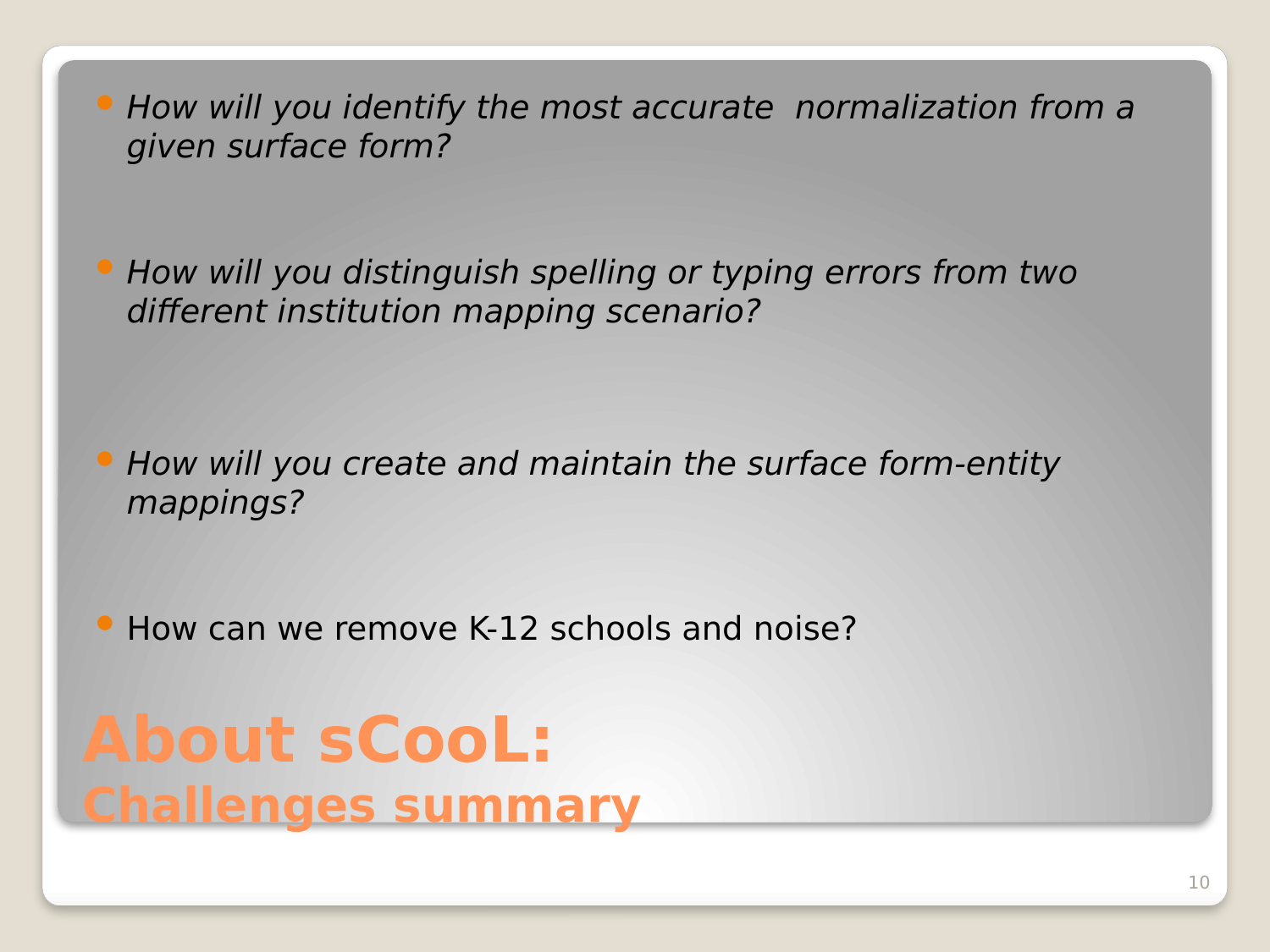

How will you identify the most accurate  normalization from a given surface form?

How will you distinguish spelling or typing errors from two different institution mapping scenario?

How will you create and maintain the surface form-entity mappings?

How can we remove K-12 schools and noise?

# About sCooL: Challenges summary
10